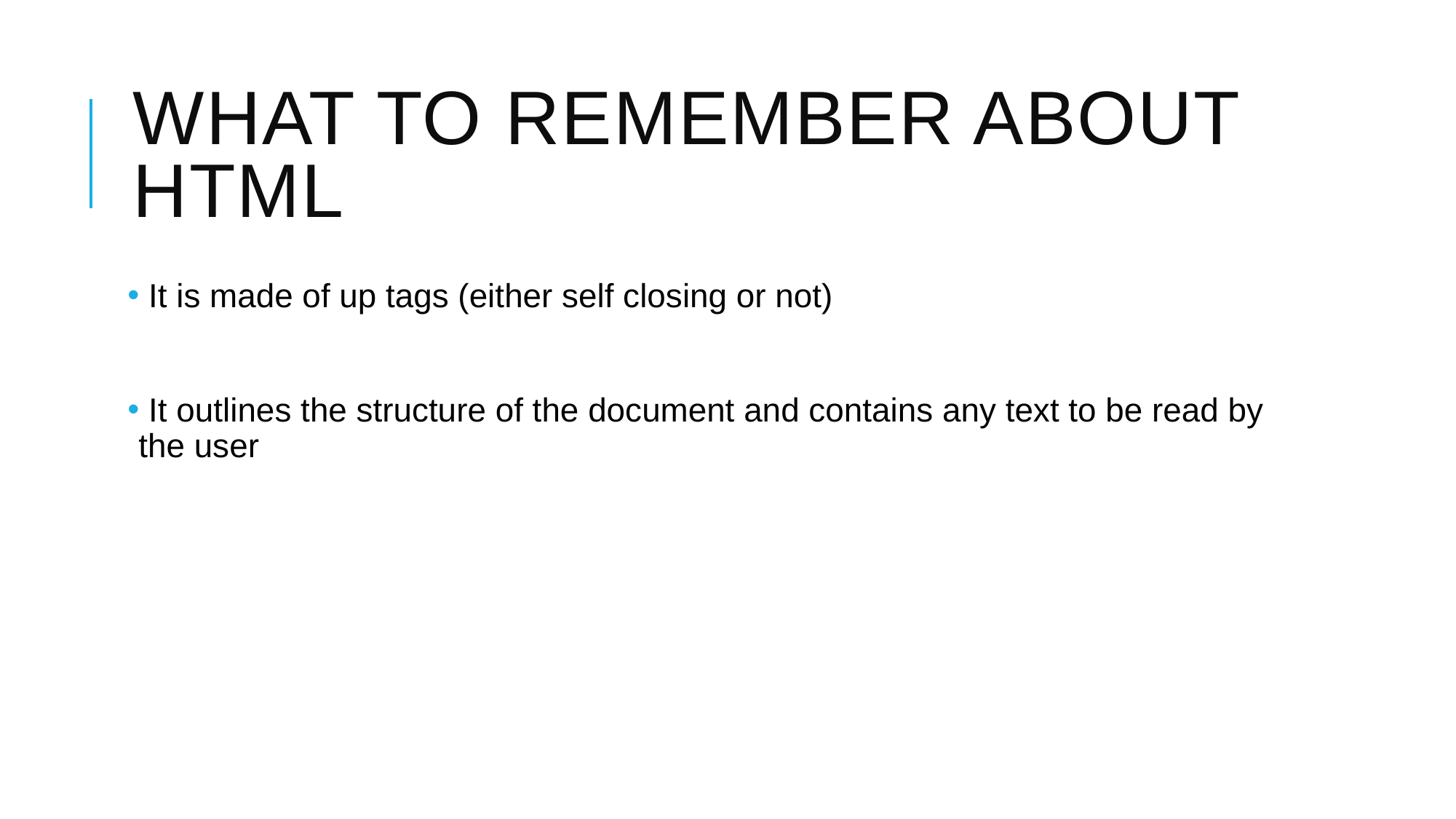

# What to remember about HTML
 It is made of up tags (either self closing or not)

 It outlines the structure of the document and contains any text to be read by the user